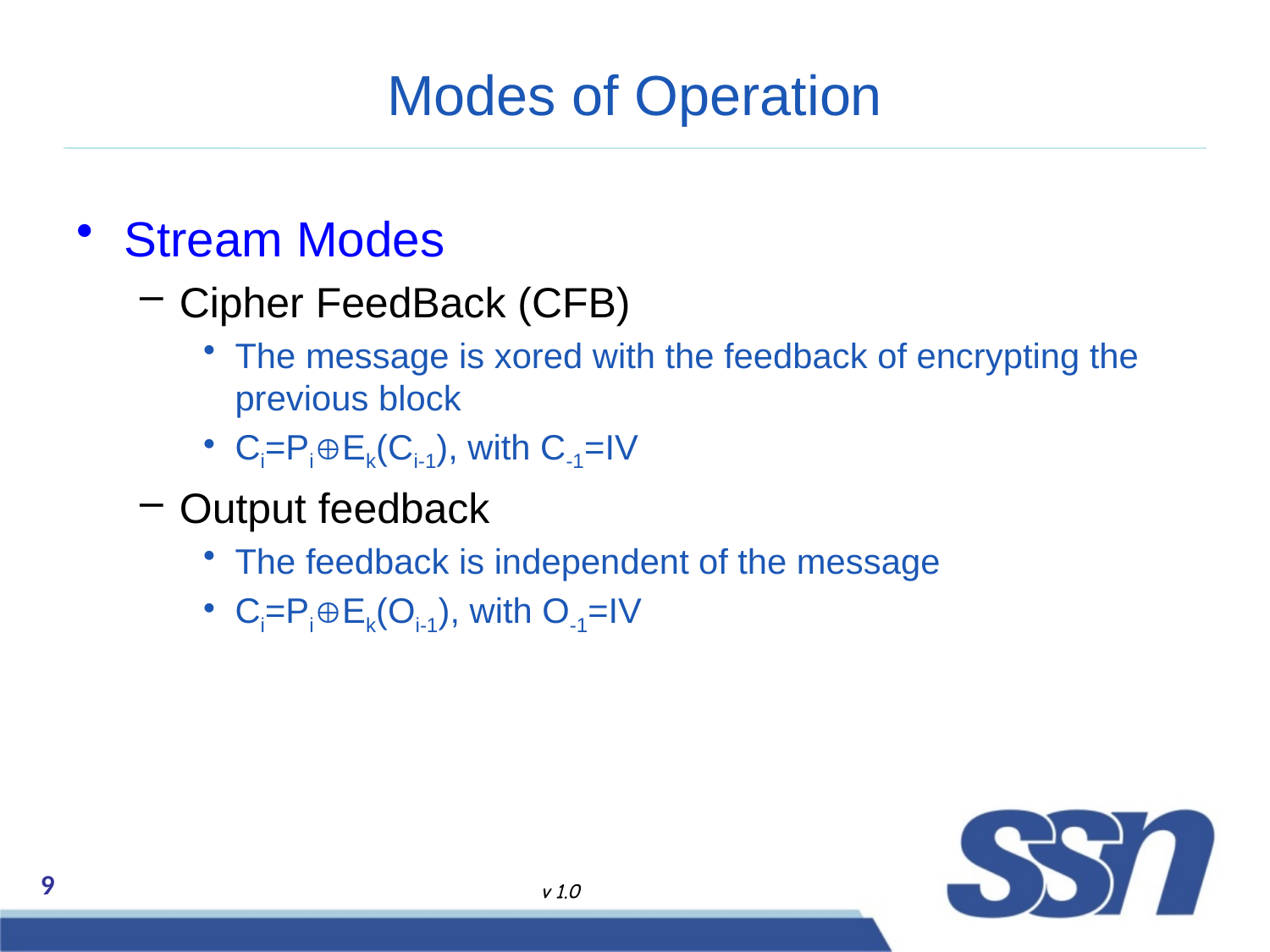

# Modes of Operation
Stream Modes
Cipher FeedBack (CFB)
The message is xored with the feedback of encrypting the previous block
Ci=Pi⊕Ek(Ci-1), with C-1=IV
Output feedback
The feedback is independent of the message
Ci=Pi⊕Ek(Oi-1), with O-1=IV